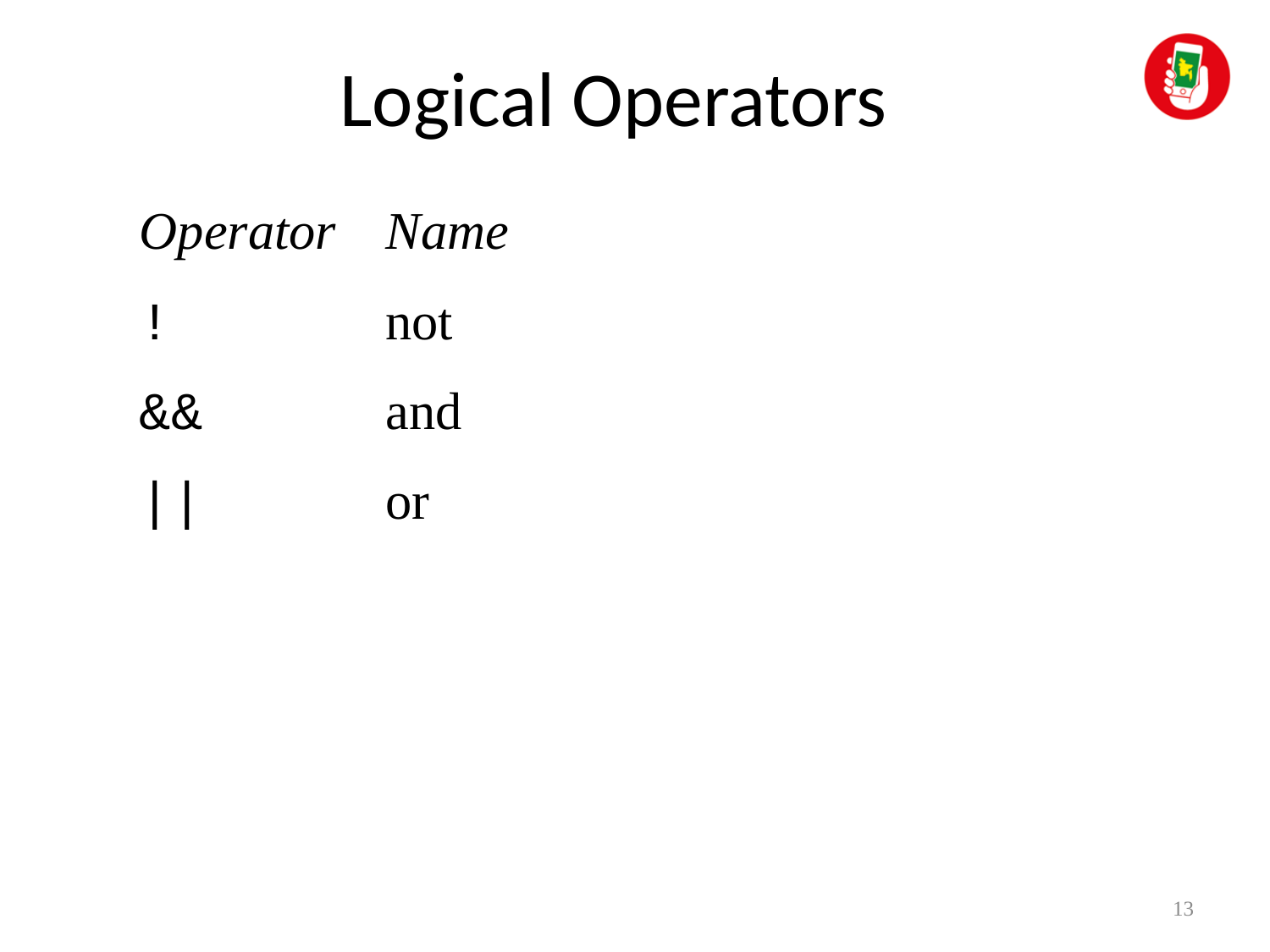

# Logical Operators
Operator 	Name
!	not
&&	and
||	or
13